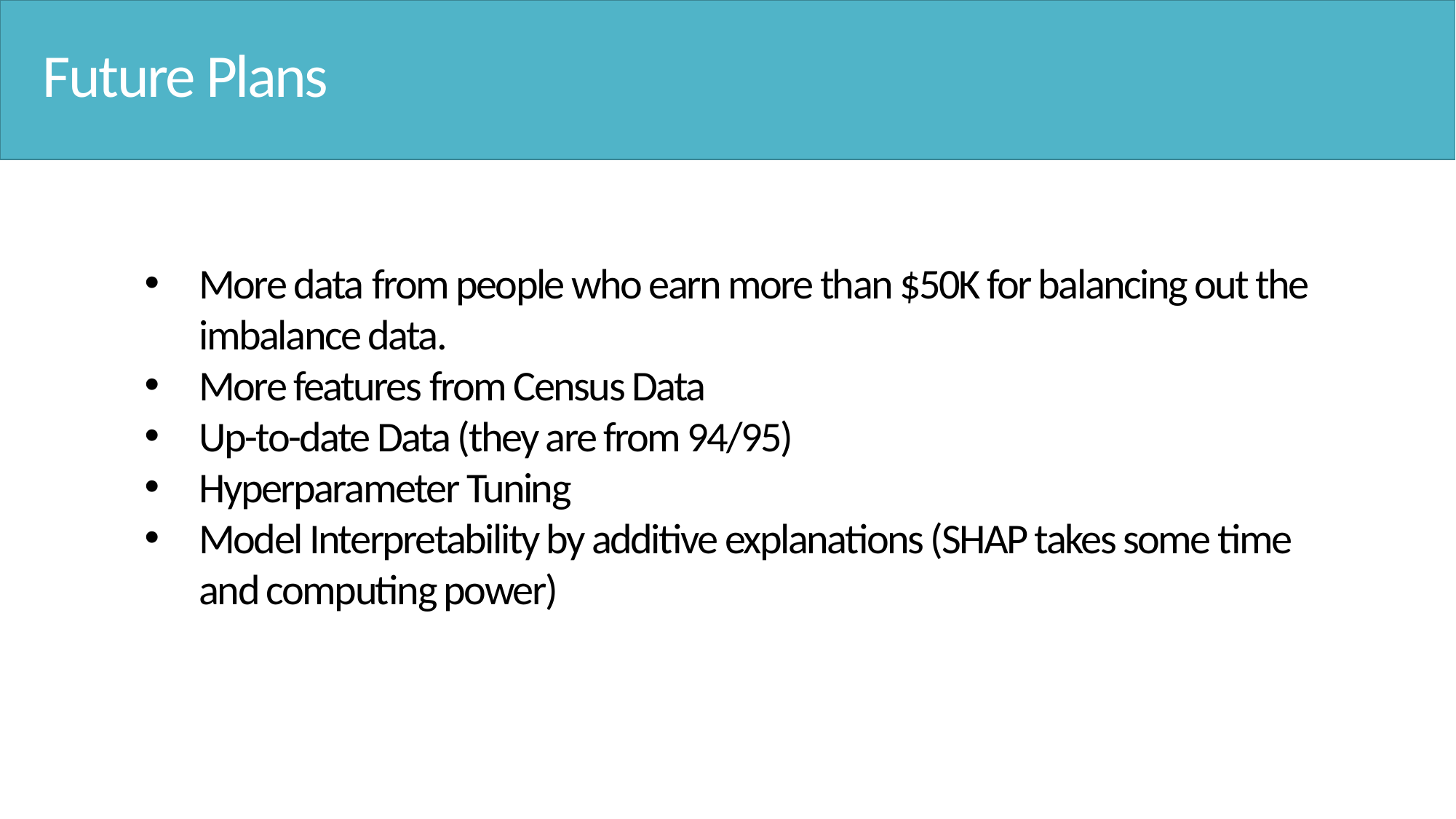

Future Plans
More data from people who earn more than $50K for balancing out the imbalance data.
More features from Census Data
Up-to-date Data (they are from 94/95)
Hyperparameter Tuning
Model Interpretability by additive explanations (SHAP takes some time and computing power)